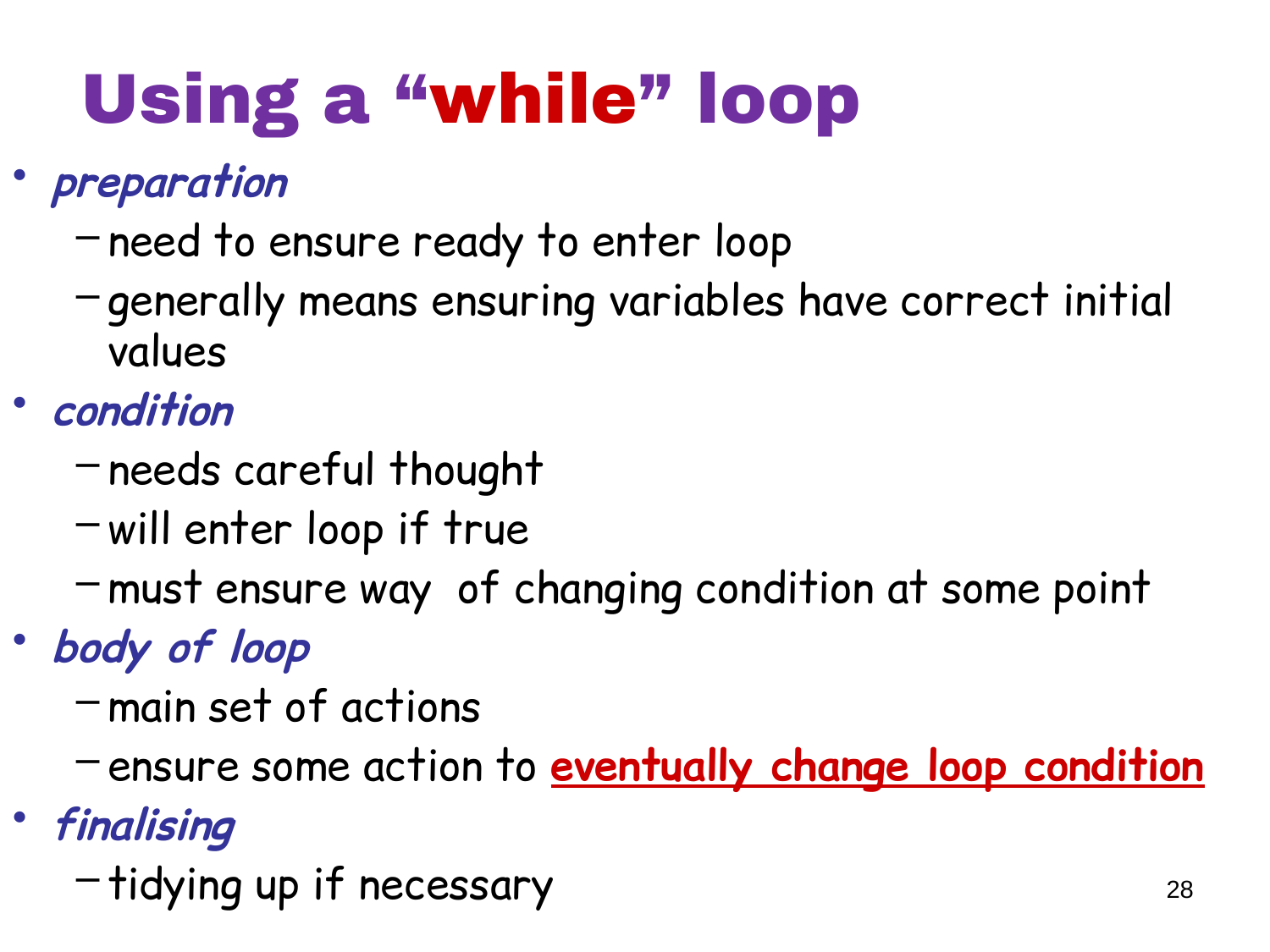

# Using a “while” loop
preparation
need to ensure ready to enter loop
generally means ensuring variables have correct initial values
condition
needs careful thought
will enter loop if true
must ensure way  of changing condition at some point
body of loop
main set of actions
ensure some action to eventually change loop condition
finalising
tidying up if necessary
28